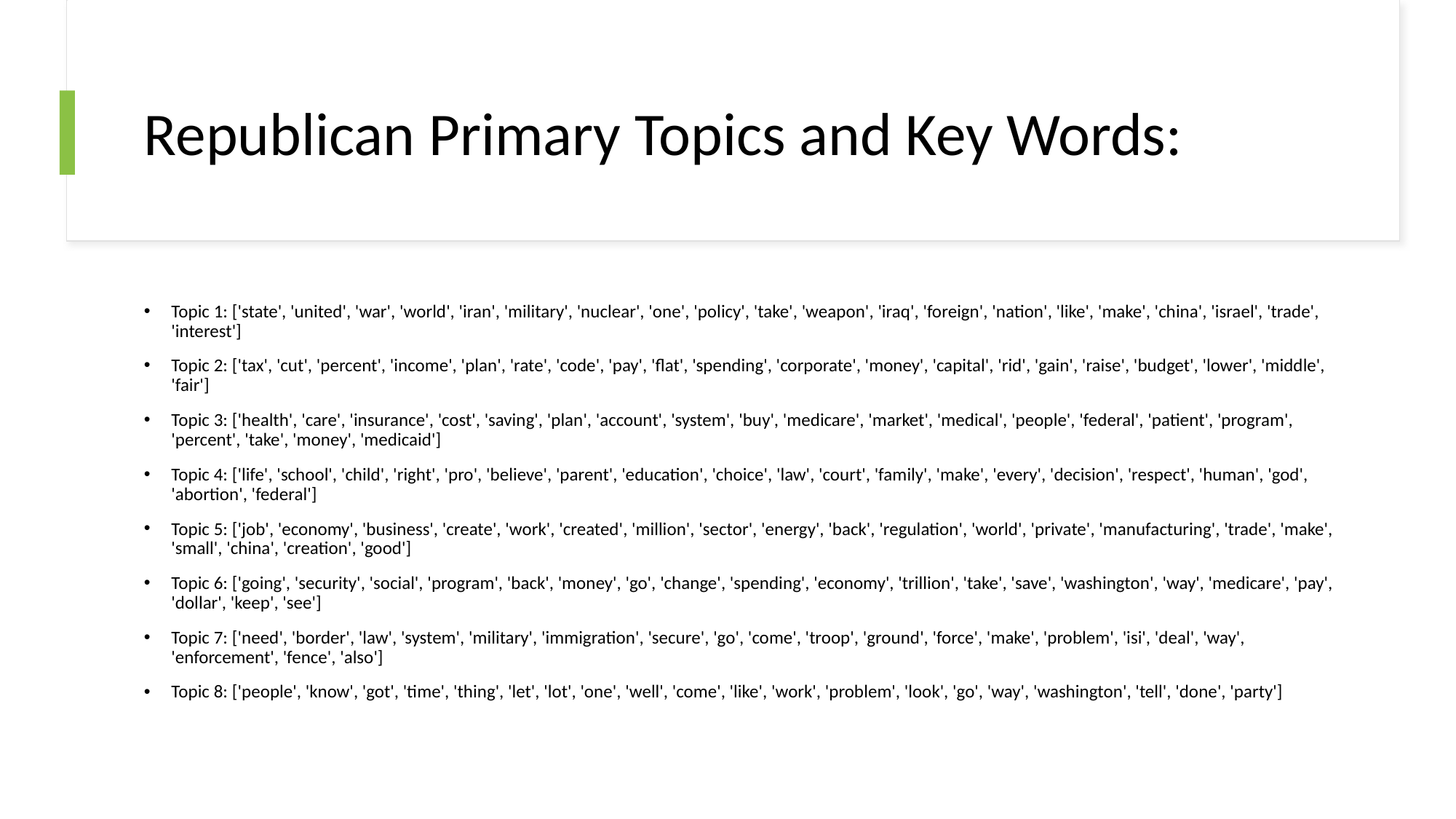

# Republican Primary Topics and Key Words:

Topic 1: ['state', 'united', 'war', 'world', 'iran', 'military', 'nuclear', 'one', 'policy', 'take', 'weapon', 'iraq', 'foreign', 'nation', 'like', 'make', 'china', 'israel', 'trade', 'interest']
Topic 2: ['tax', 'cut', 'percent', 'income', 'plan', 'rate', 'code', 'pay', 'flat', 'spending', 'corporate', 'money', 'capital', 'rid', 'gain', 'raise', 'budget', 'lower', 'middle', 'fair']
Topic 3: ['health', 'care', 'insurance', 'cost', 'saving', 'plan', 'account', 'system', 'buy', 'medicare', 'market', 'medical', 'people', 'federal', 'patient', 'program', 'percent', 'take', 'money', 'medicaid']
Topic 4: ['life', 'school', 'child', 'right', 'pro', 'believe', 'parent', 'education', 'choice', 'law', 'court', 'family', 'make', 'every', 'decision', 'respect', 'human', 'god', 'abortion', 'federal']
Topic 5: ['job', 'economy', 'business', 'create', 'work', 'created', 'million', 'sector', 'energy', 'back', 'regulation', 'world', 'private', 'manufacturing', 'trade', 'make', 'small', 'china', 'creation', 'good']
Topic 6: ['going', 'security', 'social', 'program', 'back', 'money', 'go', 'change', 'spending', 'economy', 'trillion', 'take', 'save', 'washington', 'way', 'medicare', 'pay', 'dollar', 'keep', 'see']
Topic 7: ['need', 'border', 'law', 'system', 'military', 'immigration', 'secure', 'go', 'come', 'troop', 'ground', 'force', 'make', 'problem', 'isi', 'deal', 'way', 'enforcement', 'fence', 'also']
Topic 8: ['people', 'know', 'got', 'time', 'thing', 'let', 'lot', 'one', 'well', 'come', 'like', 'work', 'problem', 'look', 'go', 'way', 'washington', 'tell', 'done', 'party']